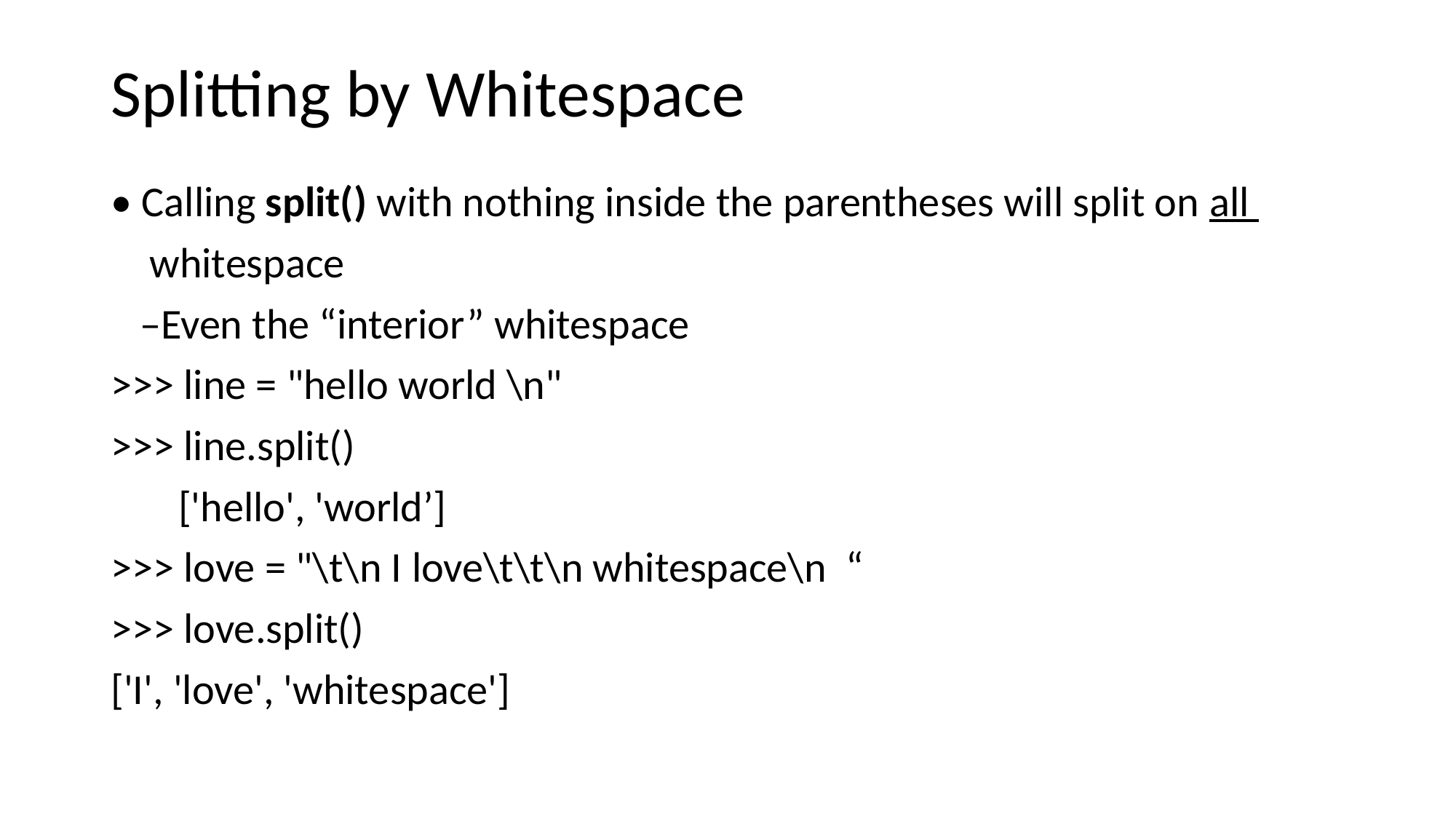

# Splitting by Whitespace
• Calling split() with nothing inside the parentheses will split on all
    whitespace
   –Even the “interior” whitespace
>>> line = "hello world \n"
>>> line.split()
       ['hello', 'world’]
>>> love = "\t\n I love\t\t\n whitespace\n  “
>>> love.split()
['I', 'love', 'whitespace']